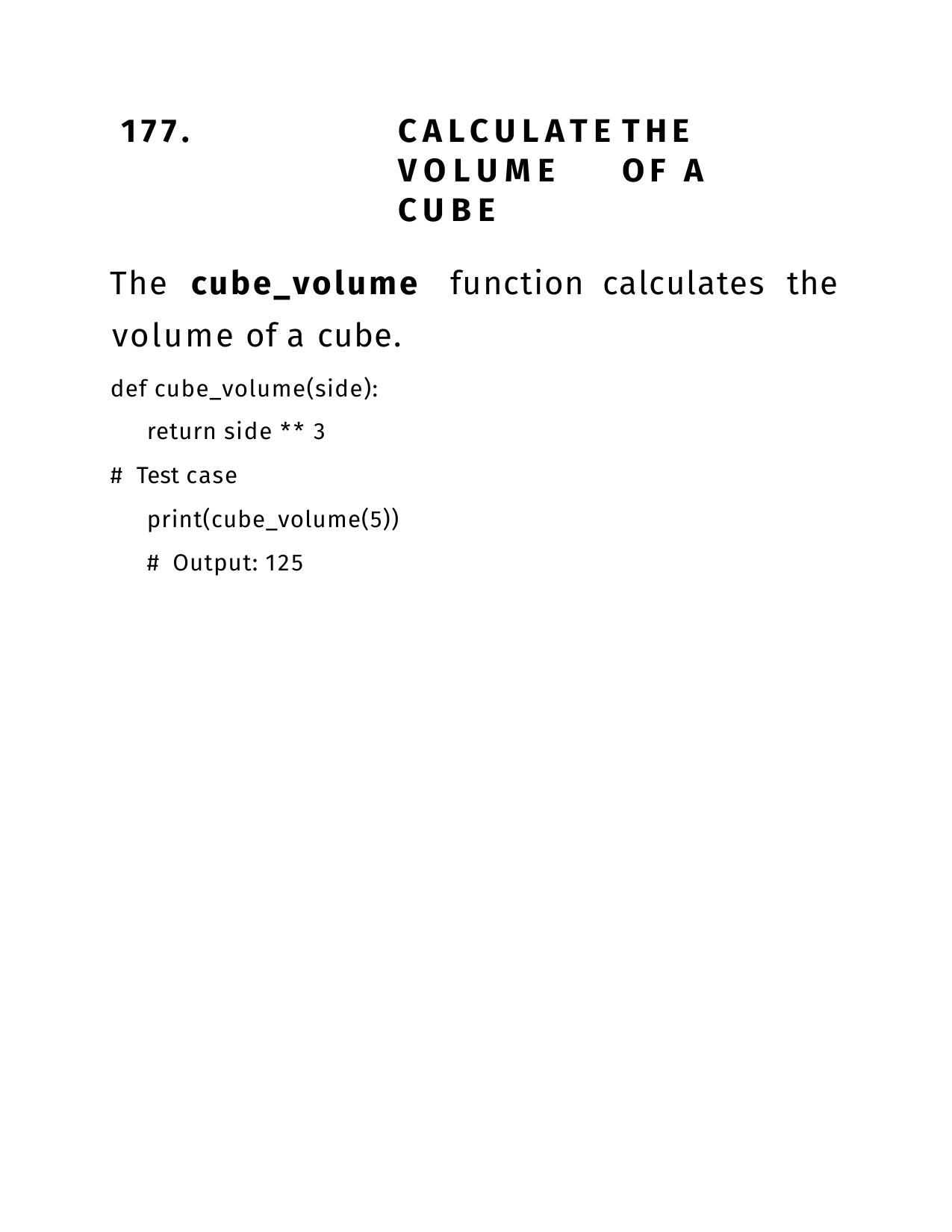

177.	CALCULATE	THE	VOLUME	OF A	CUBE
The	cube_volume	function	calculates	the volume of a cube.
def cube_volume(side): return side ** 3
# Test case print(cube_volume(5)) # Output: 125